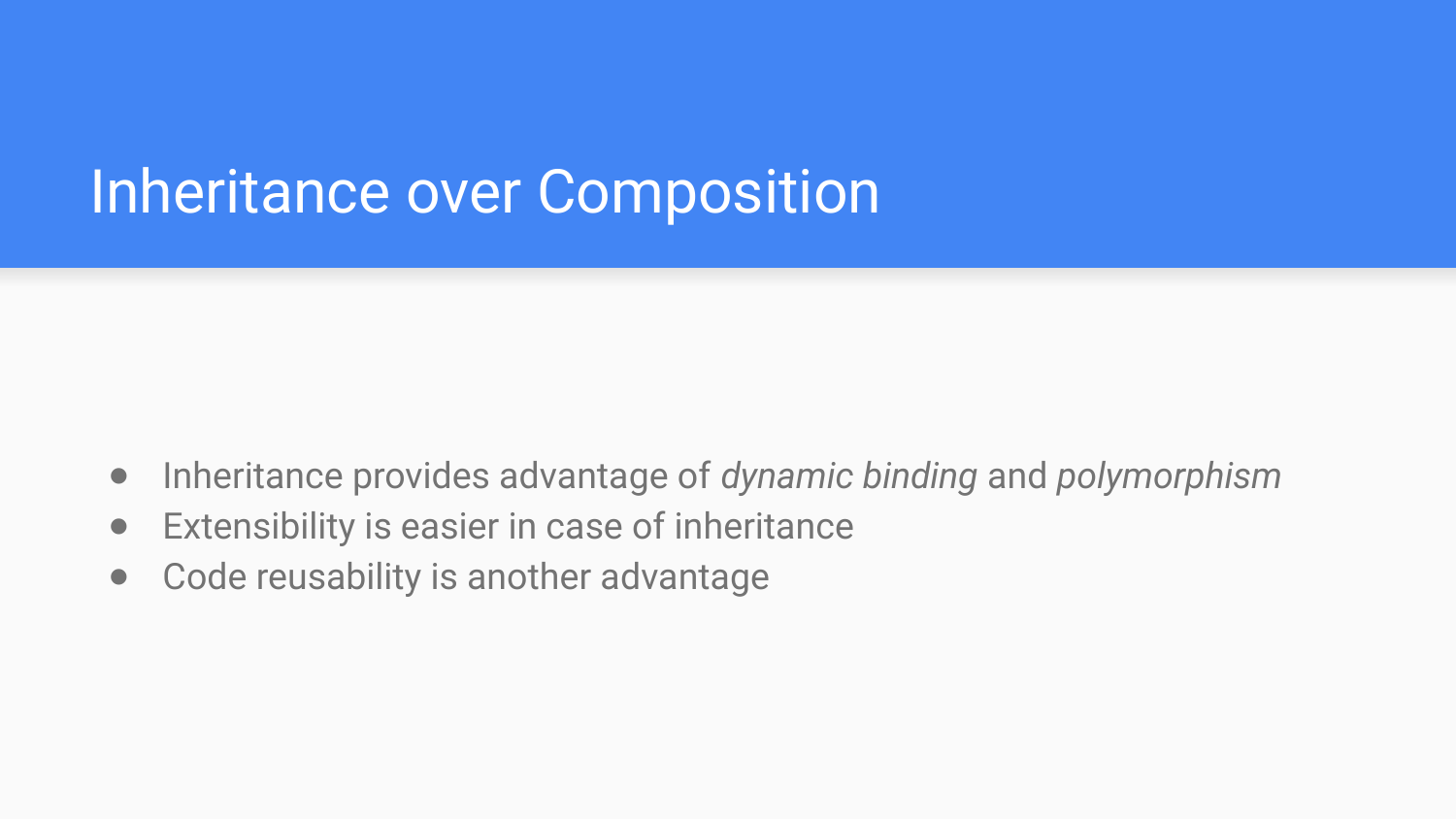

# Inheritance over Composition
Inheritance provides advantage of dynamic binding and polymorphism
Extensibility is easier in case of inheritance
Code reusability is another advantage